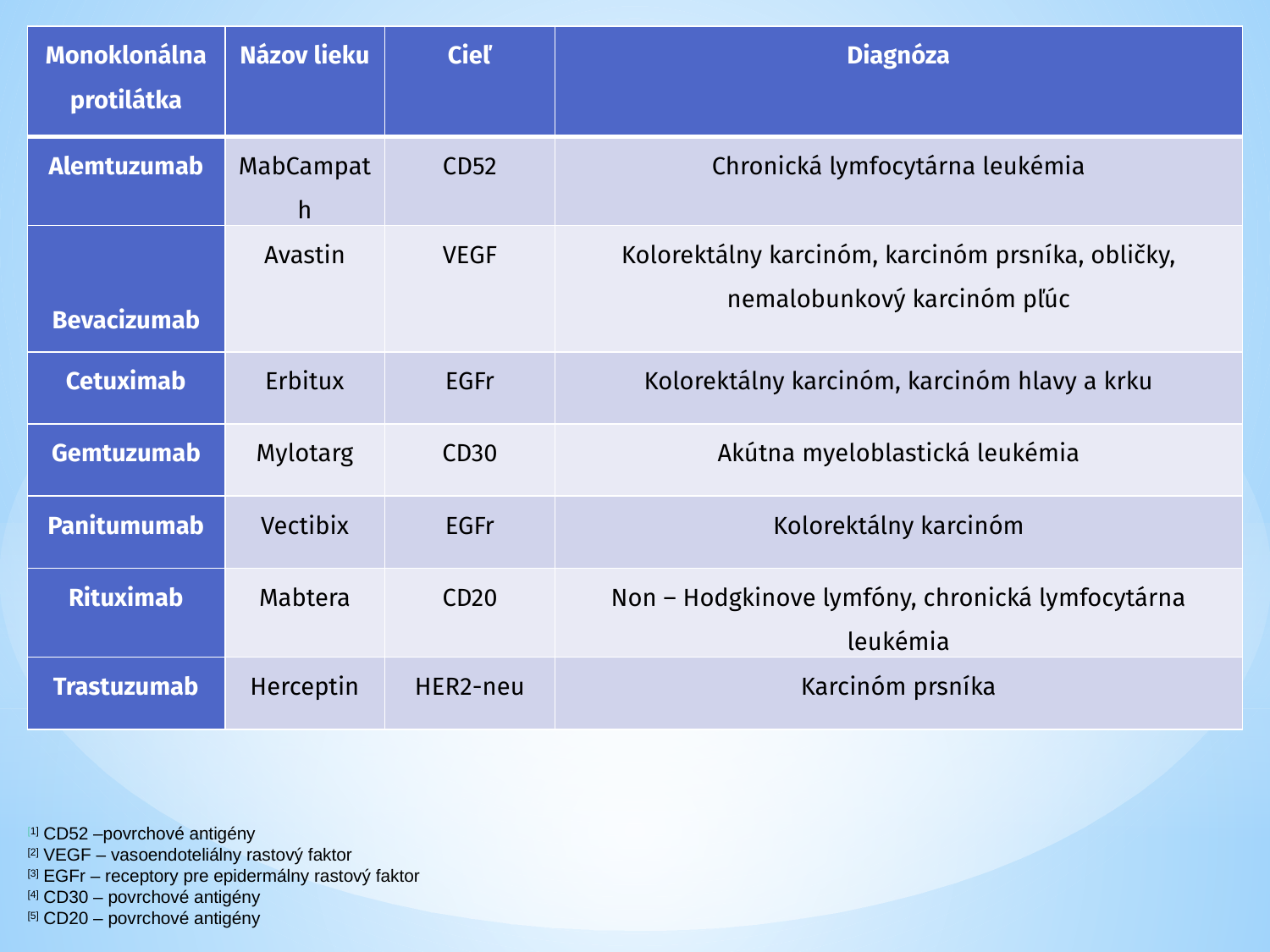

| Monoklonálna protilátka | Názov lieku | Cieľ | Diagnóza |
| --- | --- | --- | --- |
| Alemtuzumab | MabCampath | CD52 | Chronická lymfocytárna leukémia |
| Bevacizumab | Avastin | VEGF | Kolorektálny karcinóm, karcinóm prsníka, obličky, nemalobunkový karcinóm pľúc |
| Cetuximab | Erbitux | EGFr | Kolorektálny karcinóm, karcinóm hlavy a krku |
| Gemtuzumab | Mylotarg | CD30 | Akútna myeloblastická leukémia |
| Panitumumab | Vectibix | EGFr | Kolorektálny karcinóm |
| Rituximab | Mabtera | CD20 | Non – Hodgkinove lymfóny, chronická lymfocytárna leukémia |
| Trastuzumab | Herceptin | HER2-neu | Karcinóm prsníka |

[1] CD52 –povrchové antigény
[2] VEGF – vasoendoteliálny rastový faktor
[3] EGFr – receptory pre epidermálny rastový faktor
[4] CD30 – povrchové antigény
[5] CD20 – povrchové antigény